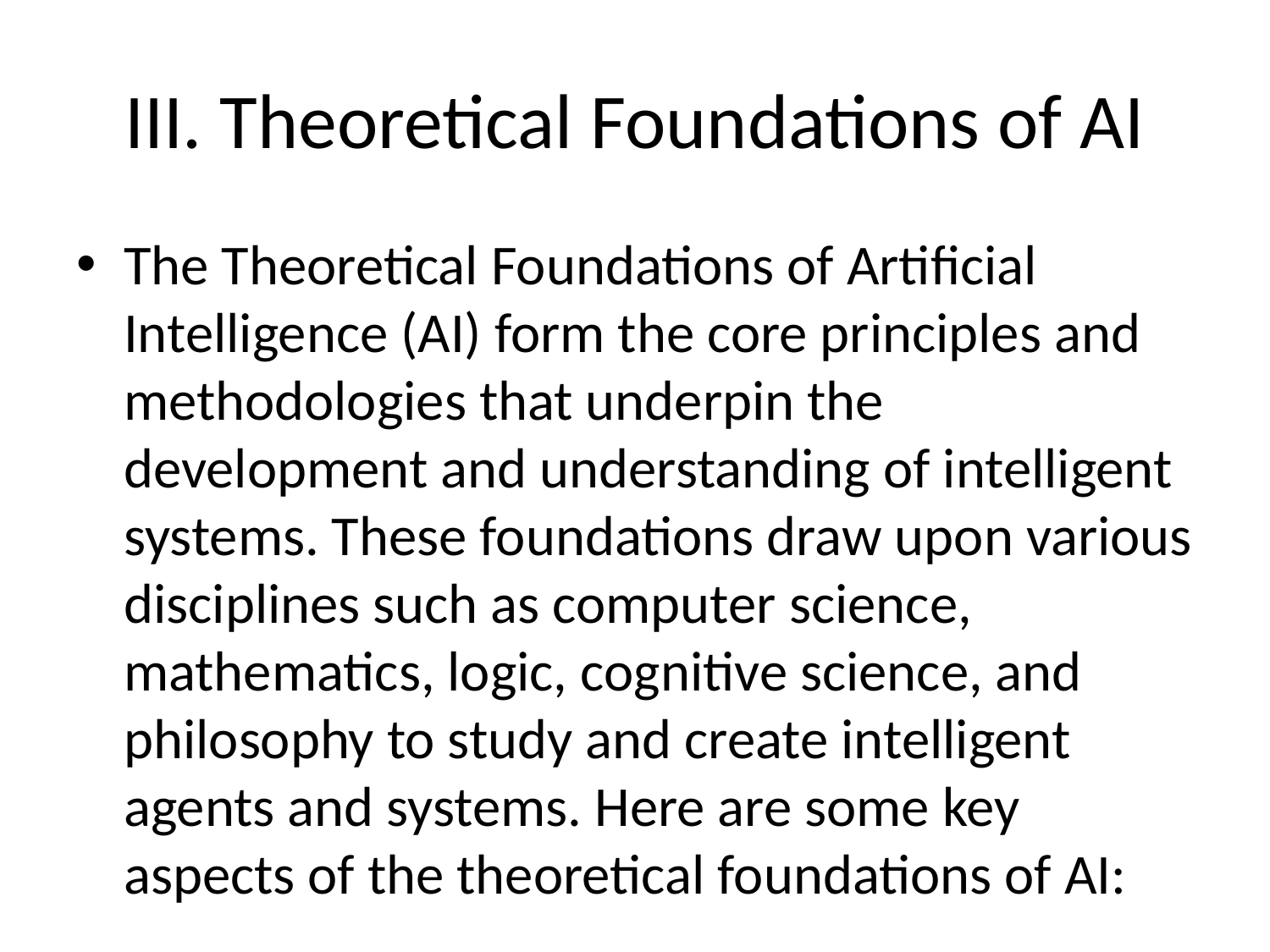

# III. Theoretical Foundations of AI
The Theoretical Foundations of Artificial Intelligence (AI) form the core principles and methodologies that underpin the development and understanding of intelligent systems. These foundations draw upon various disciplines such as computer science, mathematics, logic, cognitive science, and philosophy to study and create intelligent agents and systems. Here are some key aspects of the theoretical foundations of AI:

1. **Symbolic AI**: Symbolic AI, also known as "good old fashioned AI" (GOFAI), focuses on the use of symbols, rules, and logic to represent knowledge and manipulate it to simulate human reasoning. This approach involves symbolic representation, deductive reasoning, and problem-solving using algorithms.

2. **Machine Learning**: Machine learning is a subset of AI that involves the development of algorithms and statistical models that allow computers to learn from and make decisions or predictions based on data without being explicitly programmed. This includes various techniques such as supervised learning, unsupervised learning, and reinforcement learning.

3. **Neural Networks and Deep Learning**: Neural networks are a biologically inspired AI model composed of interconnected nodes (neurons) that mimic how the human brain processes information. Deep learning, a subset of neural networks, involves training models with large amounts of data to perform complex tasks such as image and speech recognition.

4. **Automated Reasoning**: Automated reasoning involves developing algorithms and systems that can perform logical reasoning and problem-solving tasks autonomously. This includes techniques such as theorem proving, constraint satisfaction, and planning.

5. **Bayesian Networks and Probabilistic Reasoning**: Bayesian networks are probabilistic graphical models that represent and infer uncertain knowledge using probability theory. Probabilistic reasoning allows AI systems to make decisions under uncertainty and incomplete information.

6. **Natural Language Processing**: Natural language processing (NLP) is a field of AI that focuses on enabling computers to understand, interpret, and generate human language. Techniques such as text mining, sentiment analysis, and machine translation are used in NLP applications.

7. **Robotics and Computer Vision**: Robotics integrates AI with mechanical systems to create autonomous machines capable of interacting with their environment. Computer vision involves the development of algorithms that enable machines to interpret and understand visual information from the real world.

8. **Ethics and Bias in AI**: Theoretical foundations of AI also encompass considerations around ethical AI development, responsible AI deployment, and addressing biases that may be present in data or algorithms.

Overall, the theoretical foundations of AI provide a framework for understanding how intelligent systems can be created, how they function, and how they can be developed and applied in various domains to enhance human capabilities and address complex challenges.